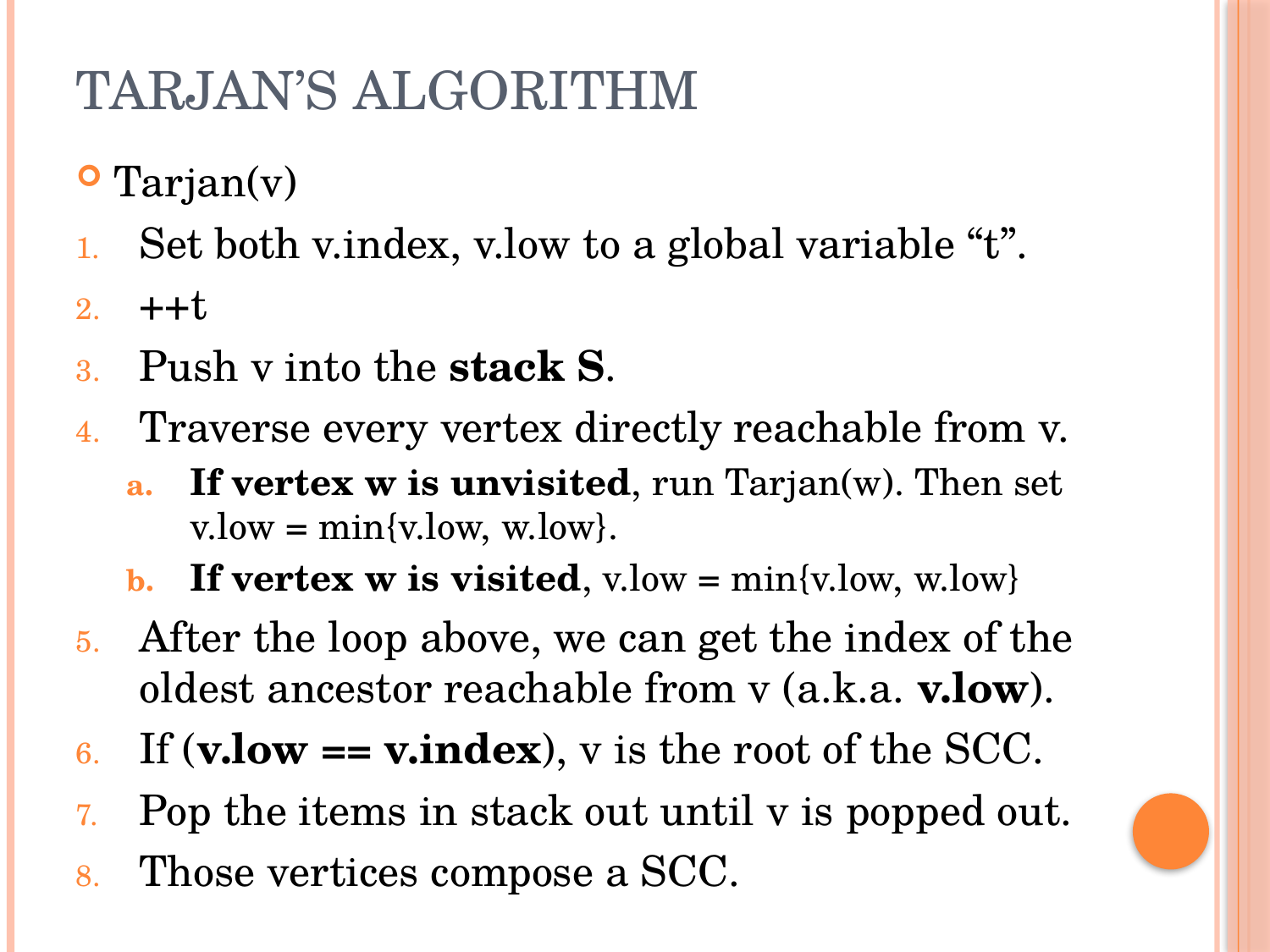

# Tarjan’s Algorithm
Tarjan(v)
Set both v.index, v.low to a global variable “t”.
++t
Push v into the stack S.
Traverse every vertex directly reachable from v.
If vertex w is unvisited, run Tarjan(w). Then set v.low = min{v.low, w.low}.
If vertex w is visited, v.low = min{v.low, w.low}
After the loop above, we can get the index of the oldest ancestor reachable from v (a.k.a. v.low).
If (v.low == v.index), v is the root of the SCC.
Pop the items in stack out until v is popped out.
Those vertices compose a SCC.